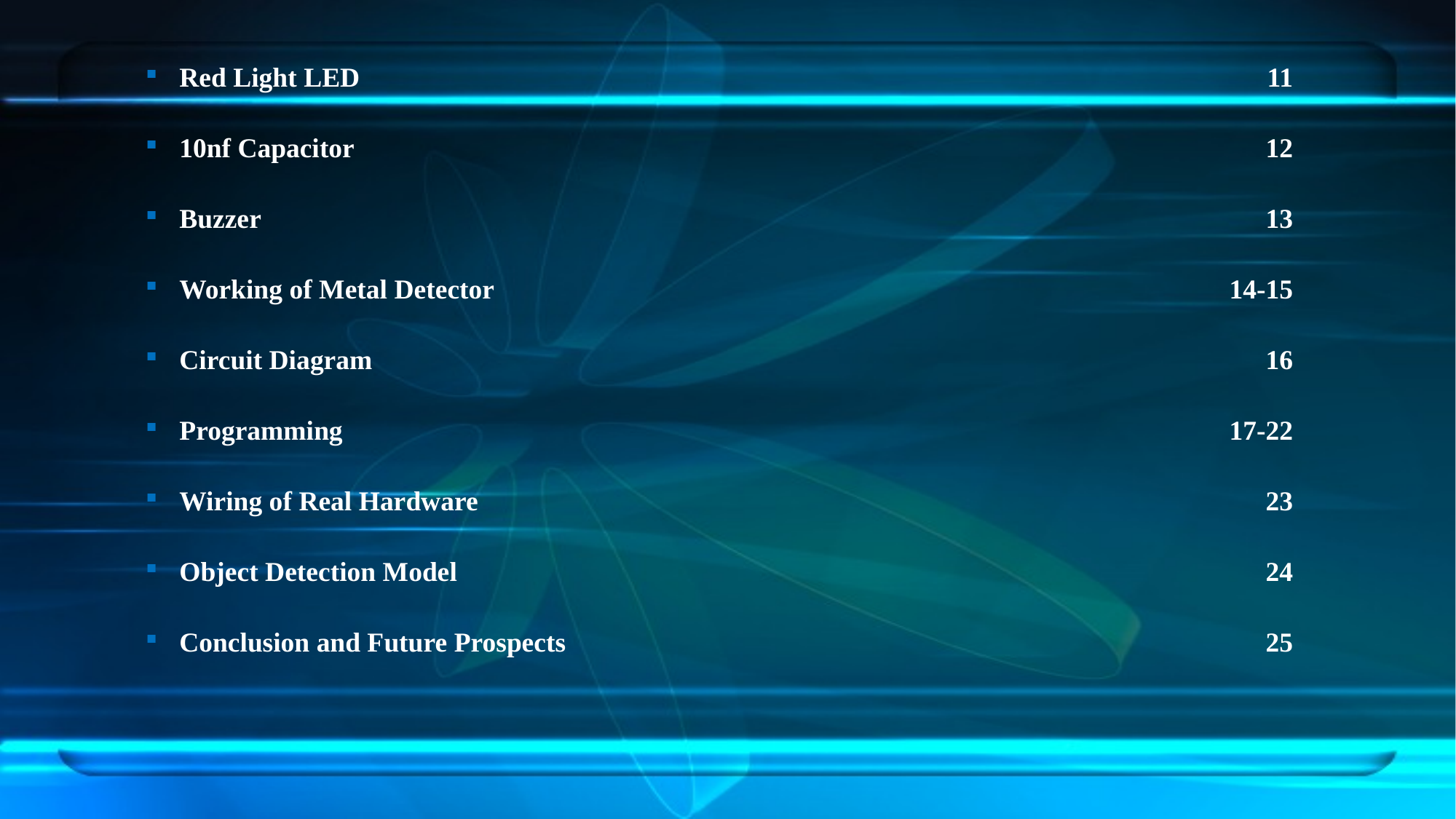

| Red Light LED | 11 |
| --- | --- |
| 10nf Capacitor | 12 |
| Buzzer | 13 |
| Working of Metal Detector | 14-15 |
| Circuit Diagram | 16 |
| Programming | 17-22 |
| Wiring of Real Hardware | 23 |
| Object Detection Model | 24 |
| Conclusion and Future Prospects | 25 |